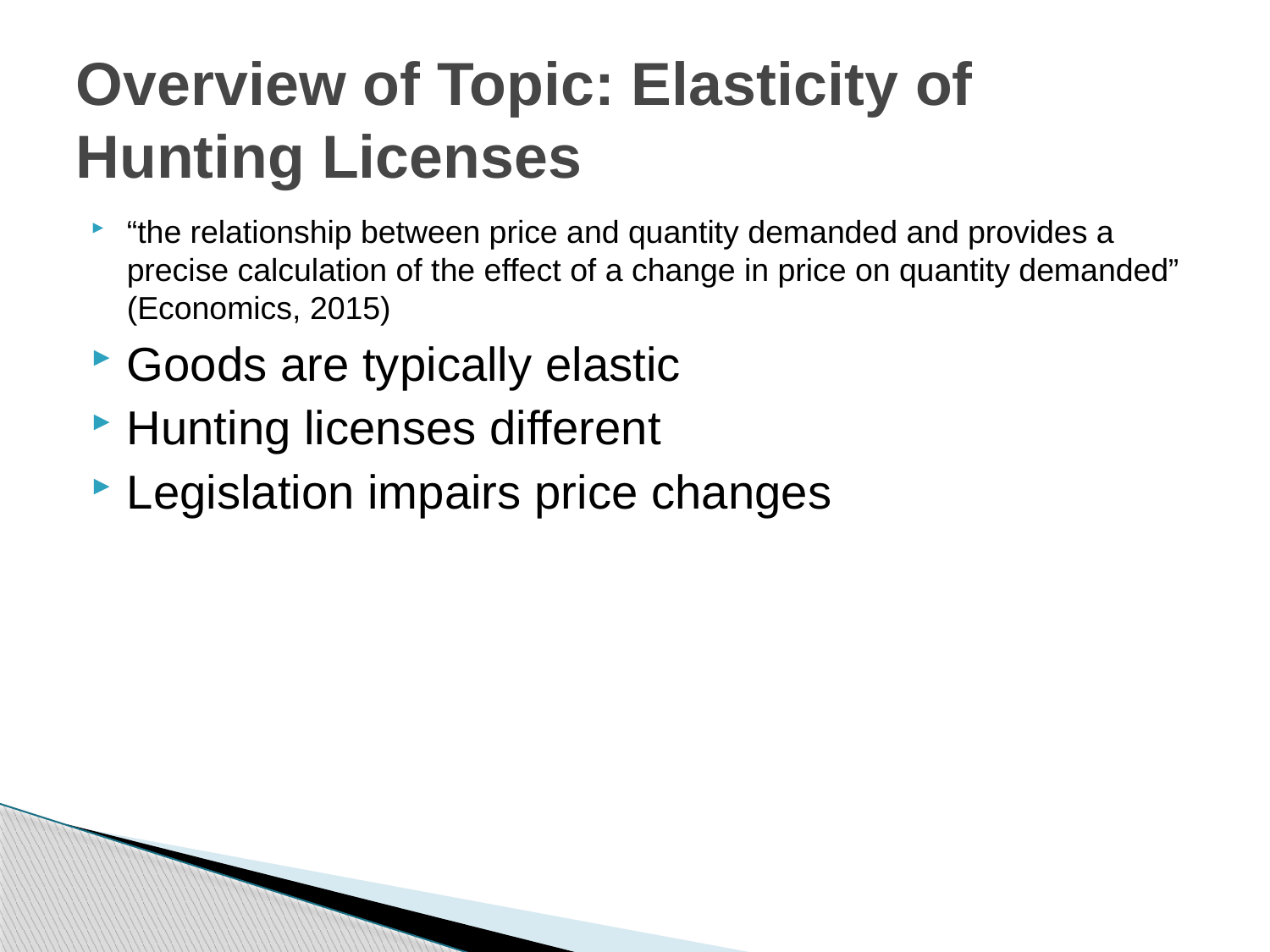

# Overview of Topic: Elasticity of Hunting Licenses
“the relationship between price and quantity demanded and provides a precise calculation of the effect of a change in price on quantity demanded” (Economics, 2015)
Goods are typically elastic
Hunting licenses different
Legislation impairs price changes